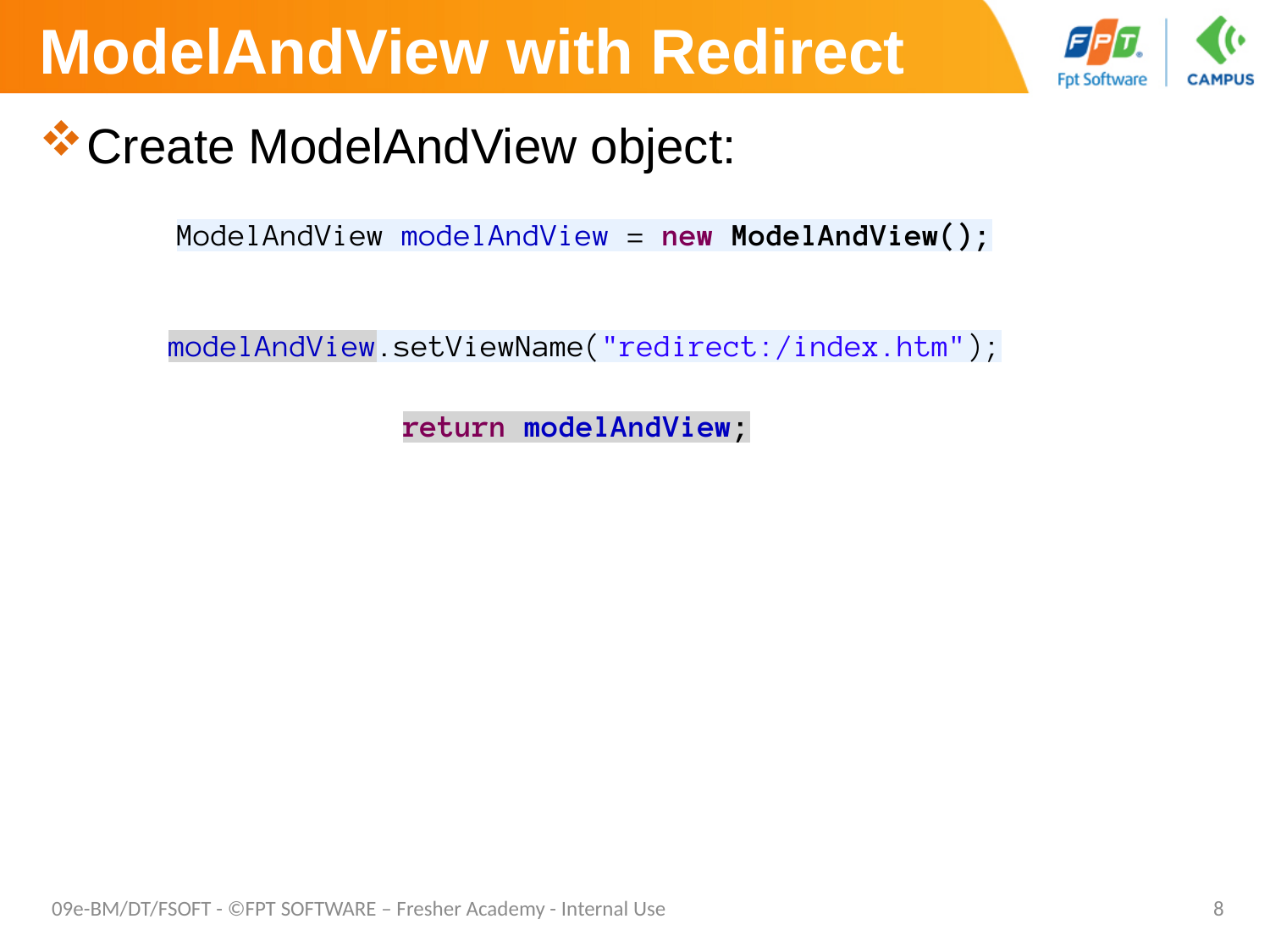

# ModelAndView with Redirect
Create ModelAndView object:

ModelAndView modelAndView = new ModelAndView();
modelAndView.setViewName("redirect:/index.htm");
return modelAndView;
09e-BM/DT/FSOFT - ©FPT SOFTWARE – Fresher Academy - Internal Use
8